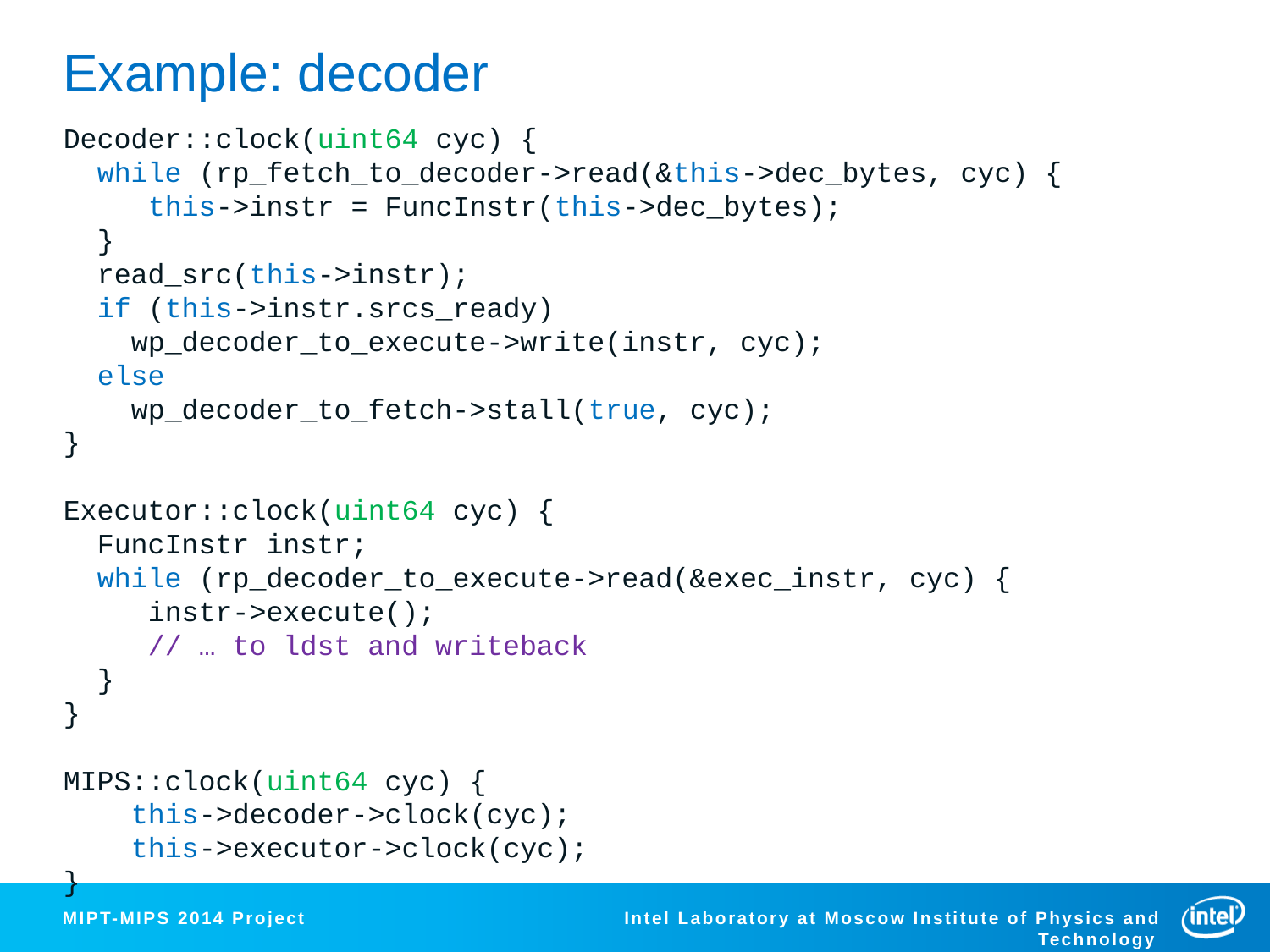

# Example: decoder
Decoder::clock(uint64 cyc) {
  while (rp_fetch_to_decoder->read(&this->dec_bytes, cyc) {
     this->instr = FuncInstr(this->dec_bytes);
  }
  read_src(this->instr);
  if (this->instr.srcs_ready)
    wp_decoder_to_execute->write(instr, cyc);
  else
    wp_decoder_to_fetch->stall(true, cyc);
}

Executor::clock(uint64 cyc) {
  FuncInstr instr;
  while (rp_decoder_to_execute->read(&exec_instr, cyc) {
     instr->execute();
     // … to ldst and writeback
  }
}

MIPS::clock(uint64 cyc) {
    this->decoder->clock(cyc);
    this->executor->clock(cyc);
}